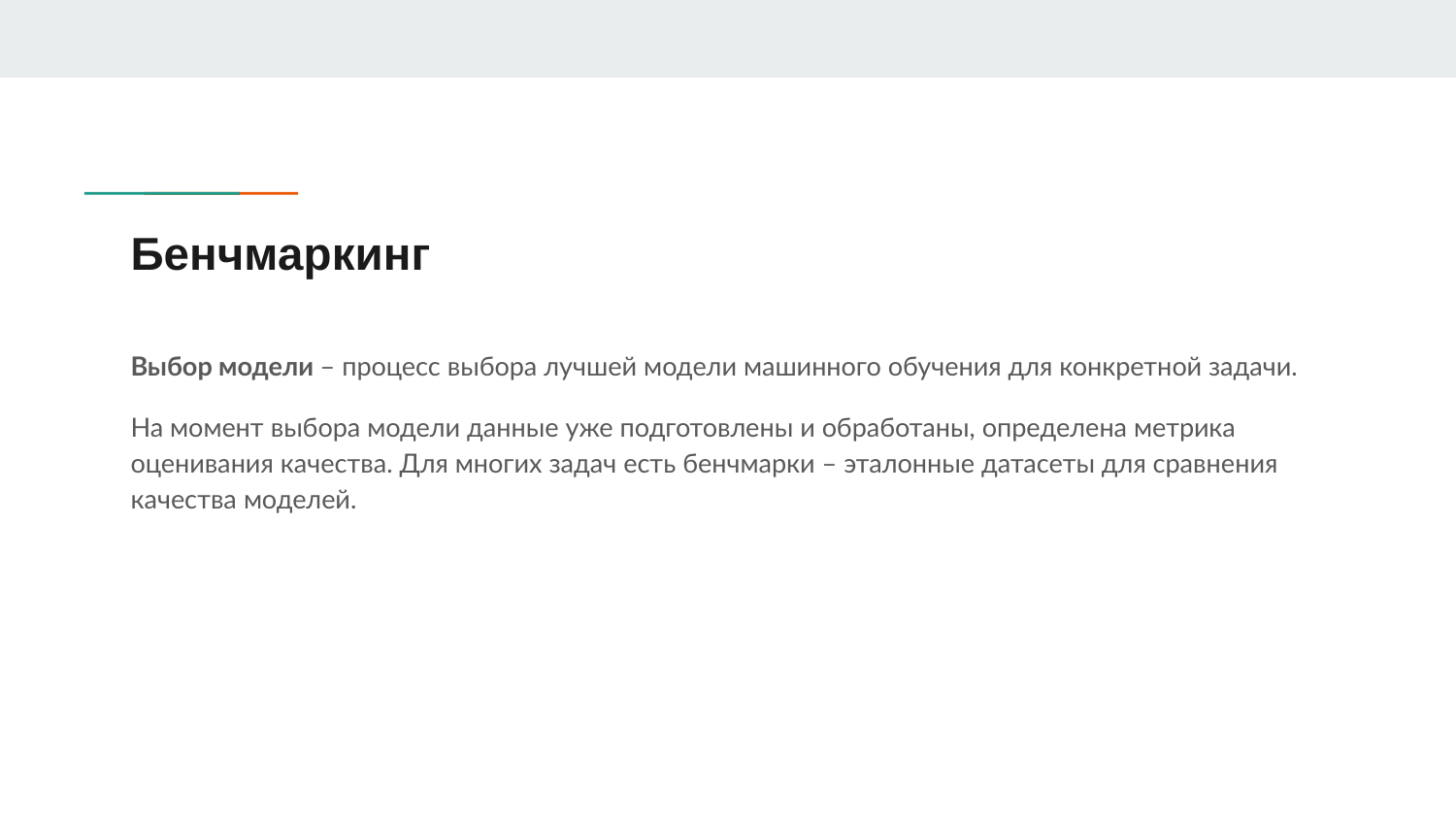

# Бенчмаркинг
Выбор модели – процесс выбора лучшей модели машинного обучения для конкретной задaчи.
На момент выбора модели данные уже подготовлены и обработаны, определена метрика оценивания качества. Для многих задач есть бенчмарки – эталонные датасеты для сравнения качества моделей.